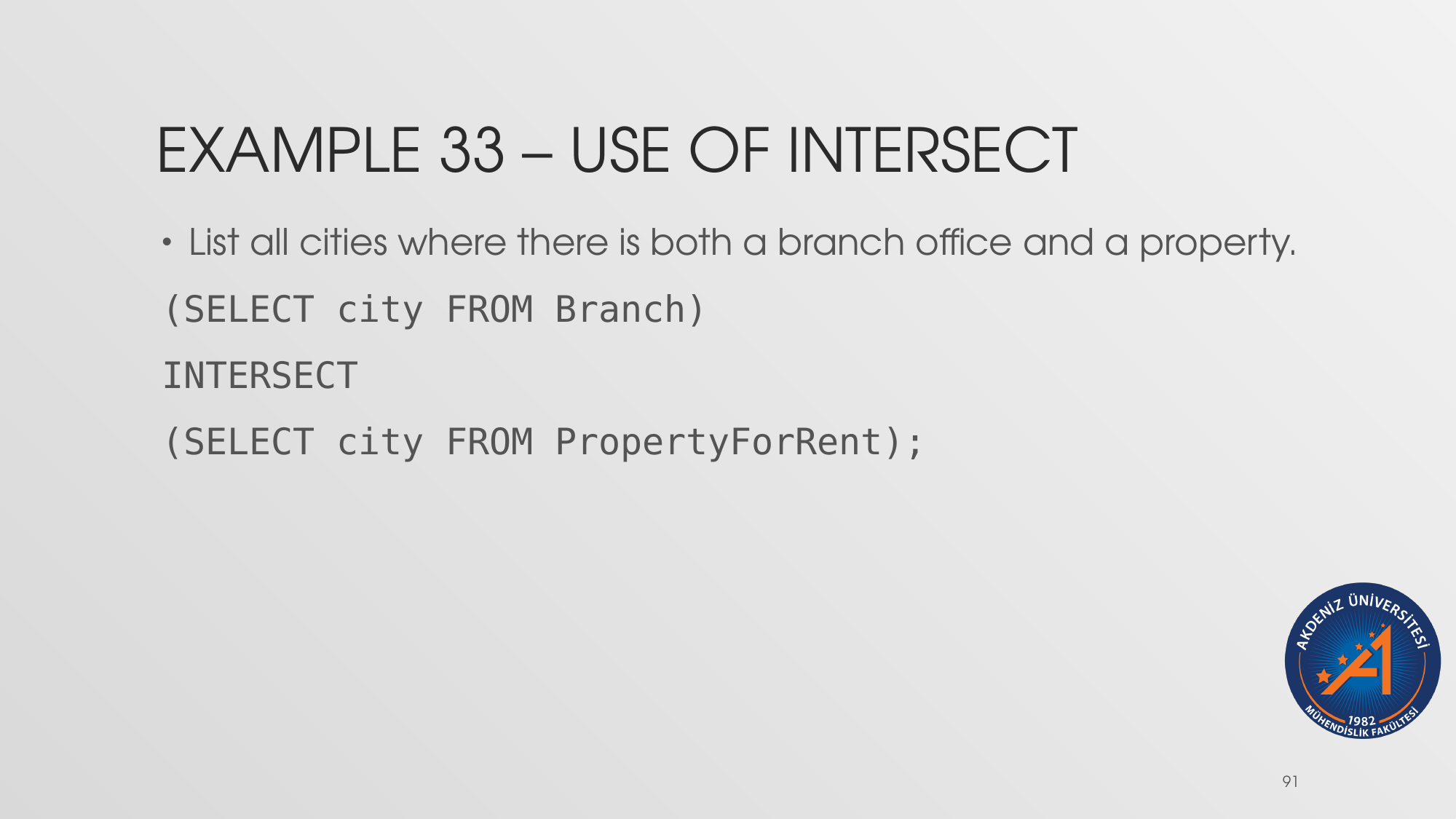

# Example 33 – Use of intersect
List all cities where there is both a branch office and a property.
(SELECT city FROM Branch)
INTERSECT
(SELECT city FROM PropertyForRent);
91